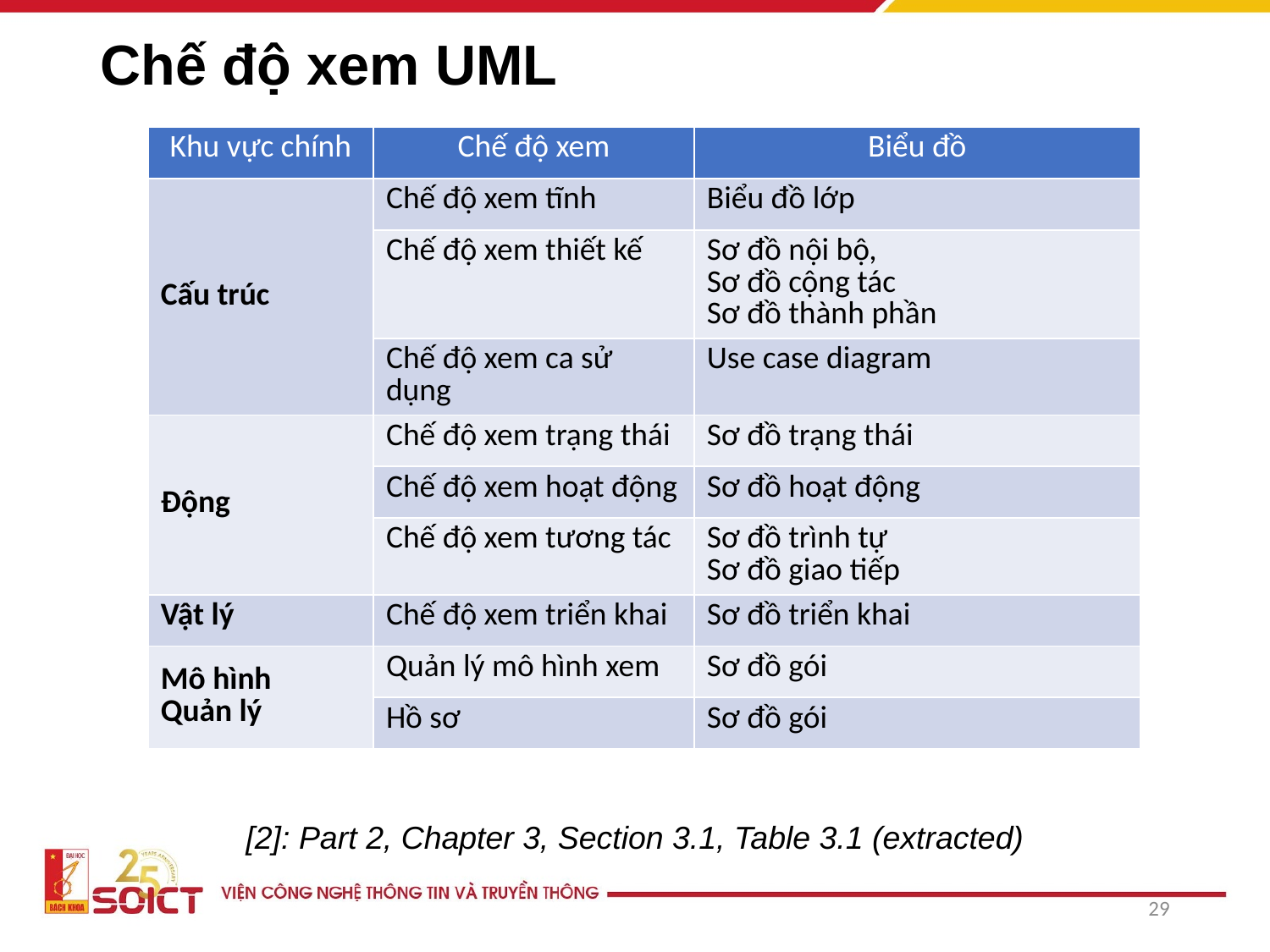

# Chế độ xem UML
| Khu vực chính | Chế độ xem | Biểu đồ |
| --- | --- | --- |
| Cấu trúc | Chế độ xem tĩnh | Biểu đồ lớp |
|  | Chế độ xem thiết kế | Sơ đồ nội bộ, Sơ đồ cộng tác Sơ đồ thành phần |
|  | Chế độ xem ca sử dụng | Use case diagram |
| Động | Chế độ xem trạng thái | Sơ đồ trạng thái |
|  | Chế độ xem hoạt động | Sơ đồ hoạt động |
|  | Chế độ xem tương tác | Sơ đồ trình tự Sơ đồ giao tiếp |
| Vật lý | Chế độ xem triển khai | Sơ đồ triển khai |
| Mô hình Quản lý | Quản lý mô hình xem | Sơ đồ gói |
|  | Hồ sơ | Sơ đồ gói |
[2]: Part 2, Chapter 3, Section 3.1, Table 3.1 (extracted)
29